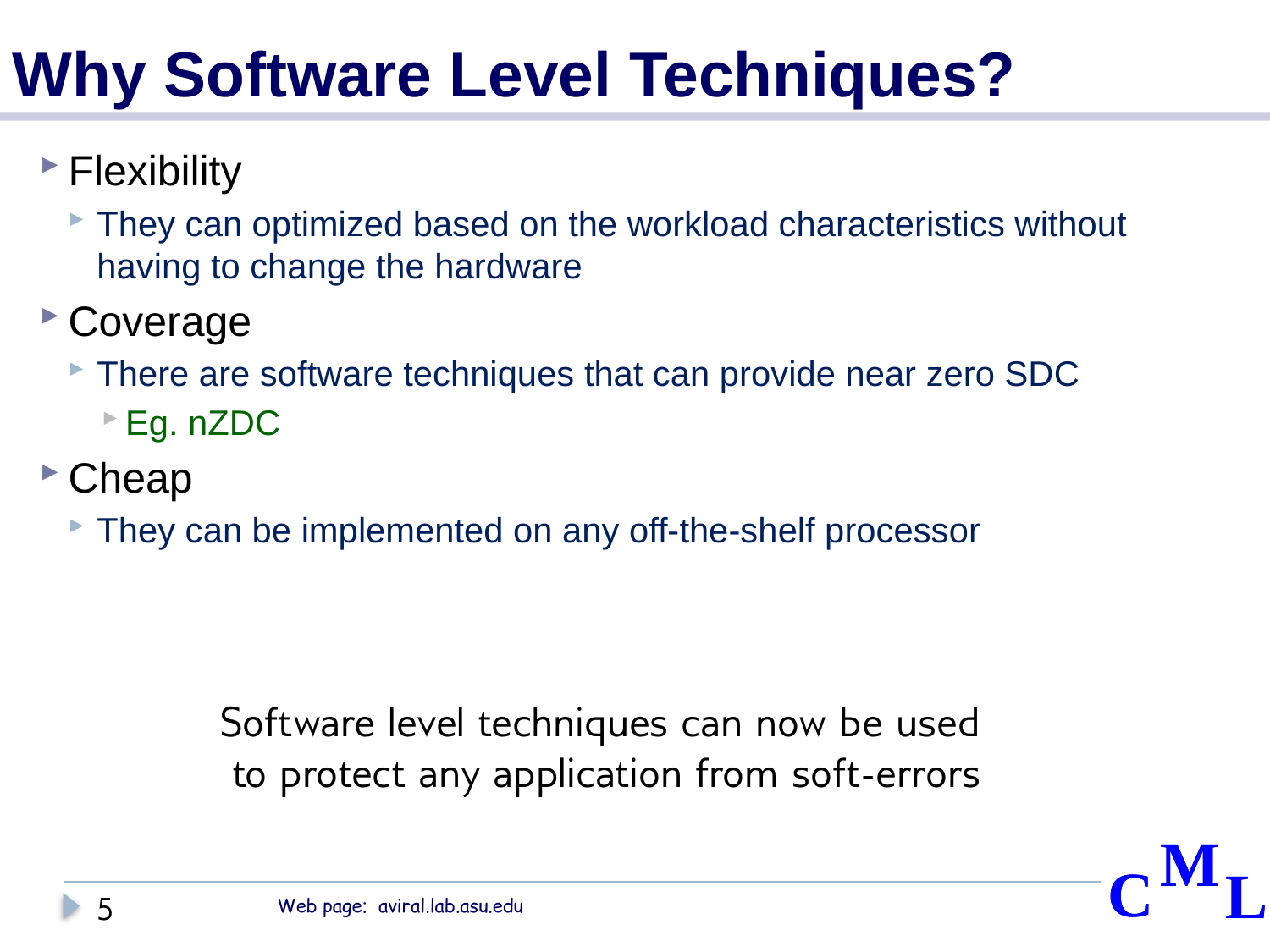

# Why Software Level Techniques?
Flexibility
They can optimized based on the workload characteristics without having to change the hardware
Coverage
There are software techniques that can provide near zero SDC
Eg. nZDC
Cheap
They can be implemented on any off-the-shelf processor

Software level techniques can now be used
to protect any application from soft-errors
5